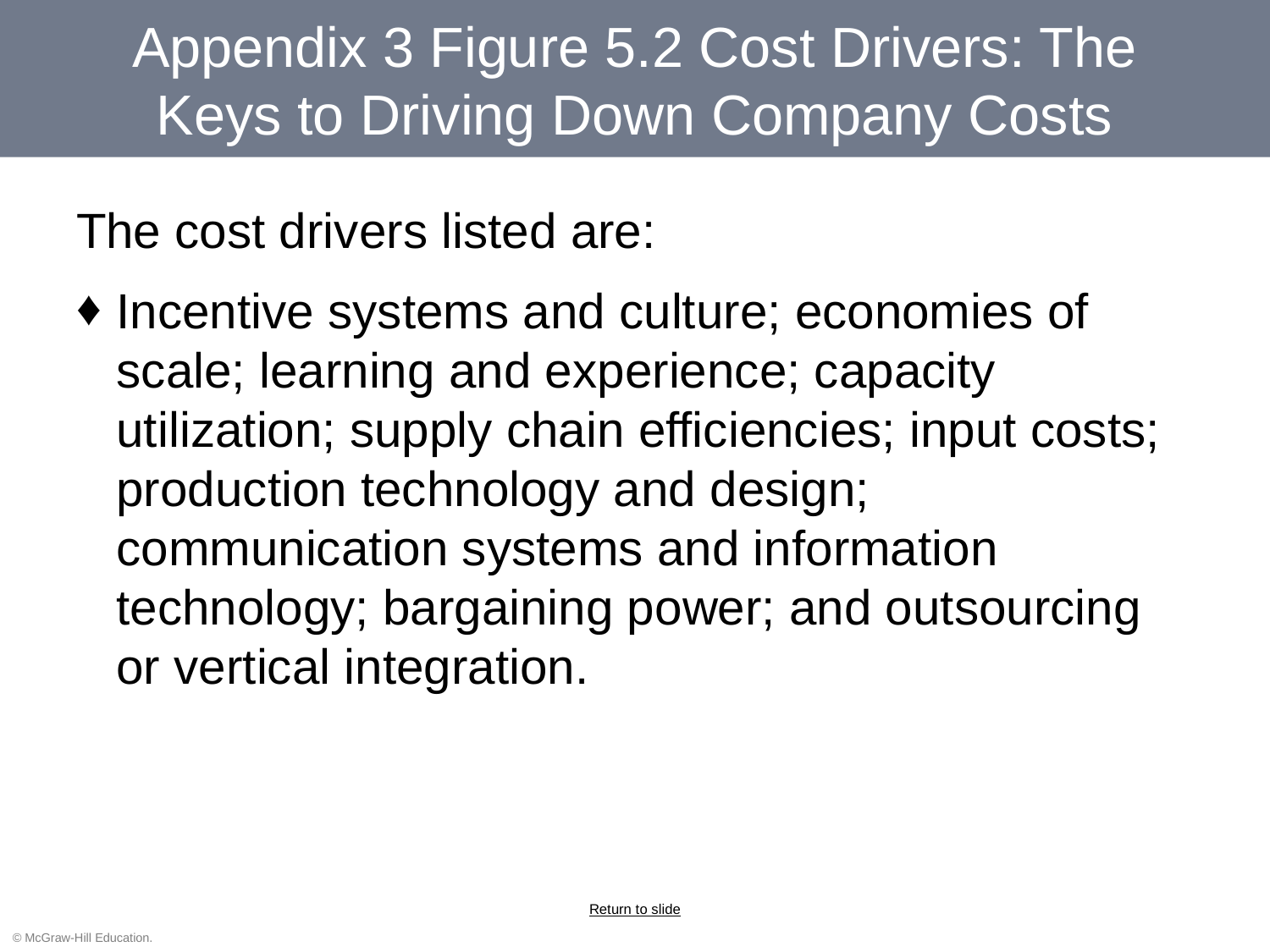

# Appendix 3 Figure 5.2 Cost Drivers: The Keys to Driving Down Company Costs
The cost drivers listed are:
Incentive systems and culture; economies of scale; learning and experience; capacity utilization; supply chain efficiencies; input costs; production technology and design; communication systems and information technology; bargaining power; and outsourcing or vertical integration.
Return to slide